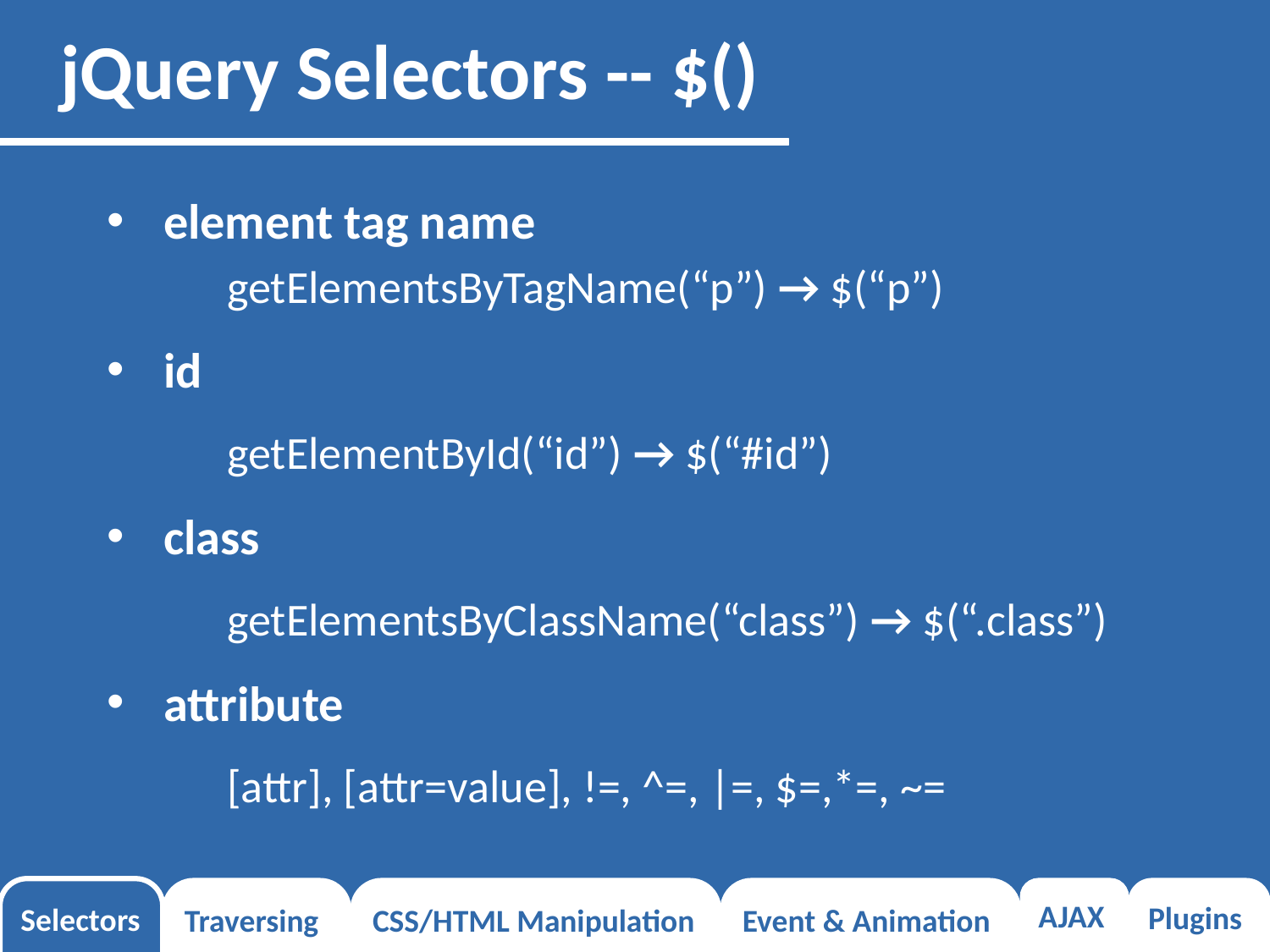

# jQuery Selectors -- $()

element tag name
getElementsByTagName(“p”) → $(“p”)
id
getElementById(“id”) → $(“#id”)
class
getElementsByClassName(“class”) → $(“.class”)
attribute
[attr], [attr=value], !=, ^=, |=, $=,*=, ~=

Selectors
Traversing
CSS/HTML Manipulation
Event & Animation
AJAX
Plugins